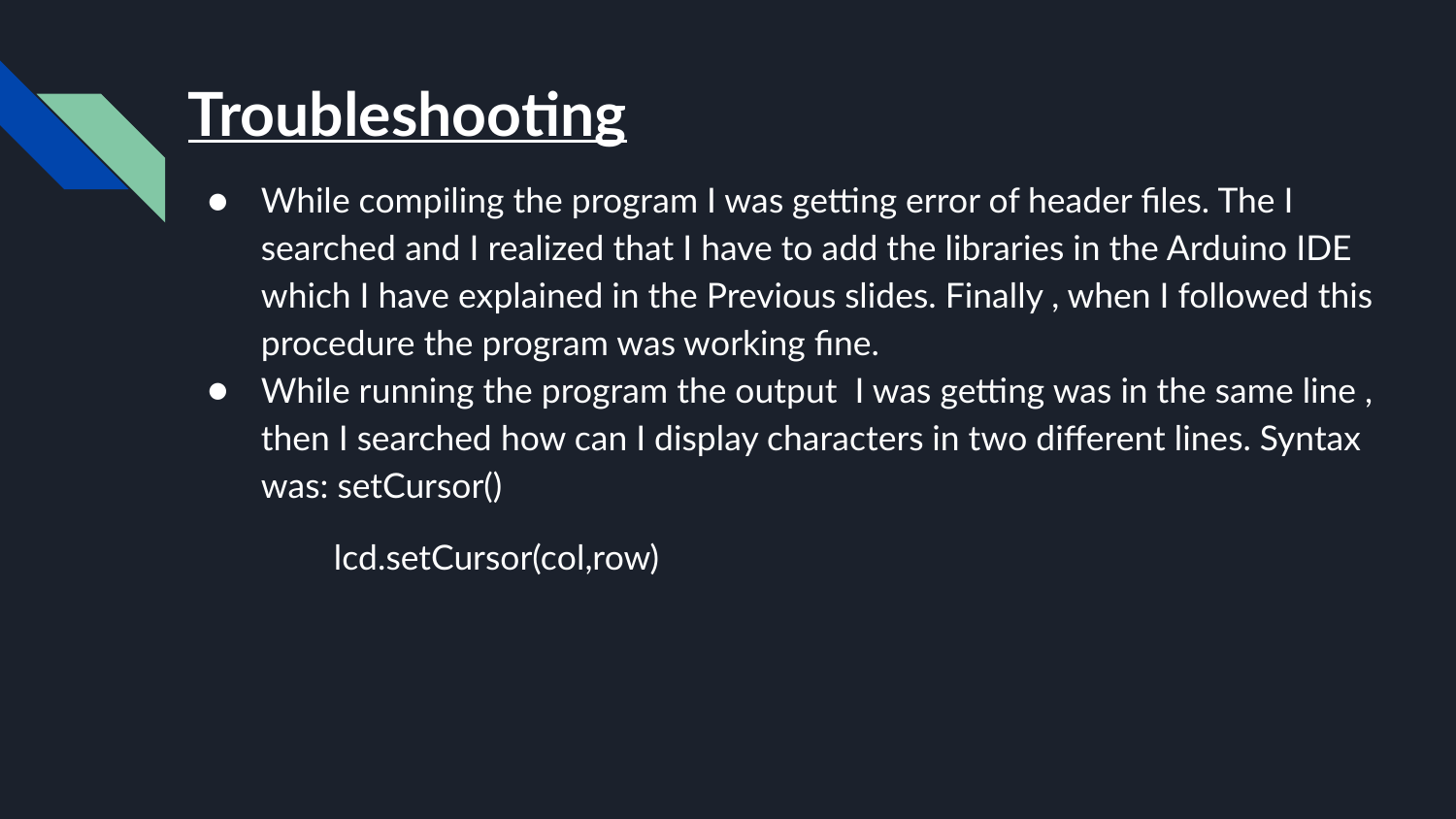

Troubleshooting
While compiling the program I was getting error of header files. The I searched and I realized that I have to add the libraries in the Arduino IDE which I have explained in the Previous slides. Finally , when I followed this procedure the program was working fine.
While running the program the output  I was getting was in the same line , then I searched how can I display characters in two different lines. Syntax was: setCursor()
   	lcd.setCursor(col,row)